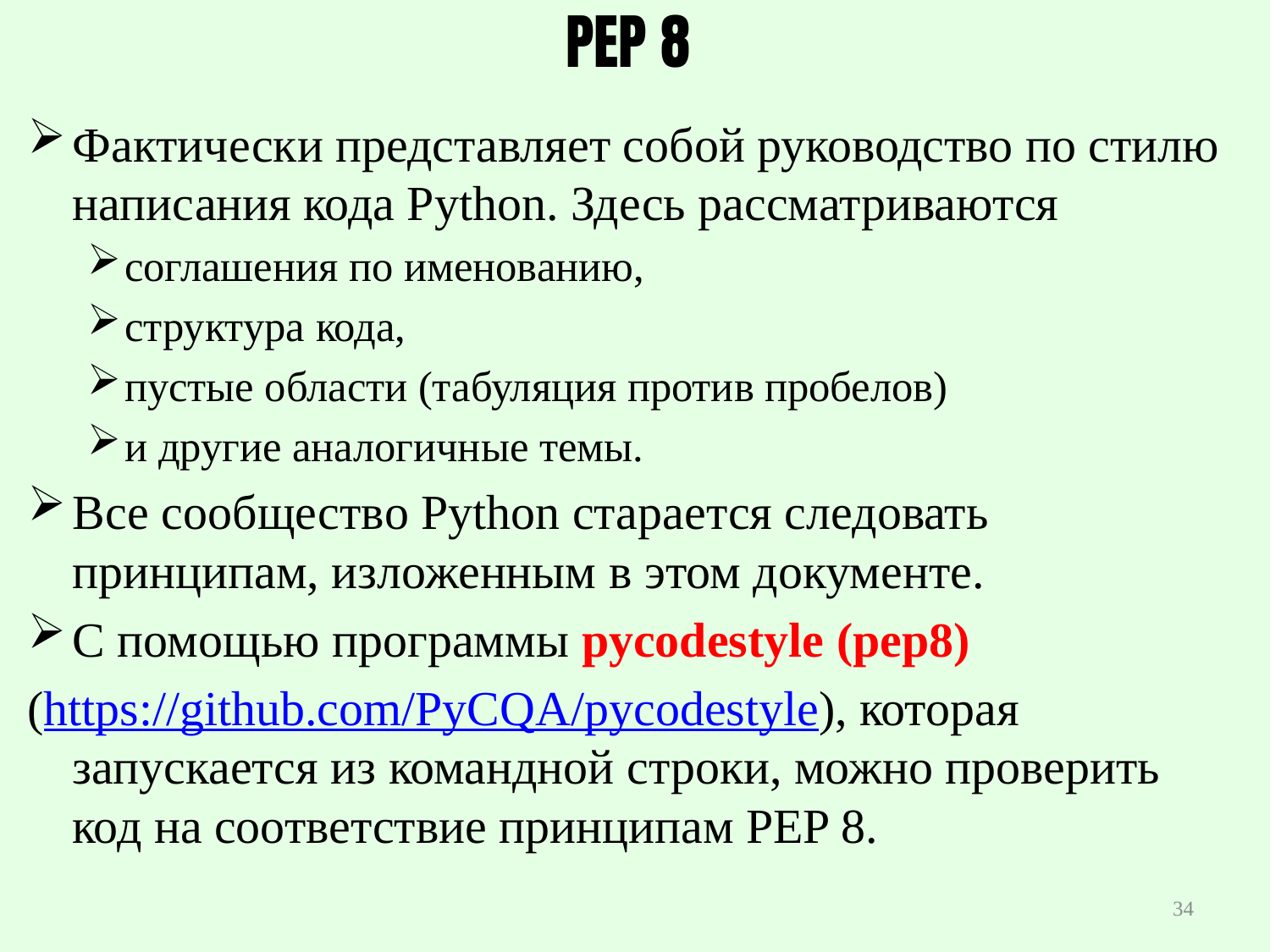

# PEP 8
Фактически представляет собой руководство по стилю написания кода Python. Здесь рассматриваются
соглашения по именованию,
структура кода,
пустые области (табуляция против пробелов)
и другие аналогичные темы.
Все сообщество Python старается следовать принципам, изложенным в этом документе.
С помощью программы pycodestyle (pep8)
(https://github.com/PyCQA/pycodestyle), которая запускается из командной строки, можно проверить код на соответствие принципам PEP 8.

34